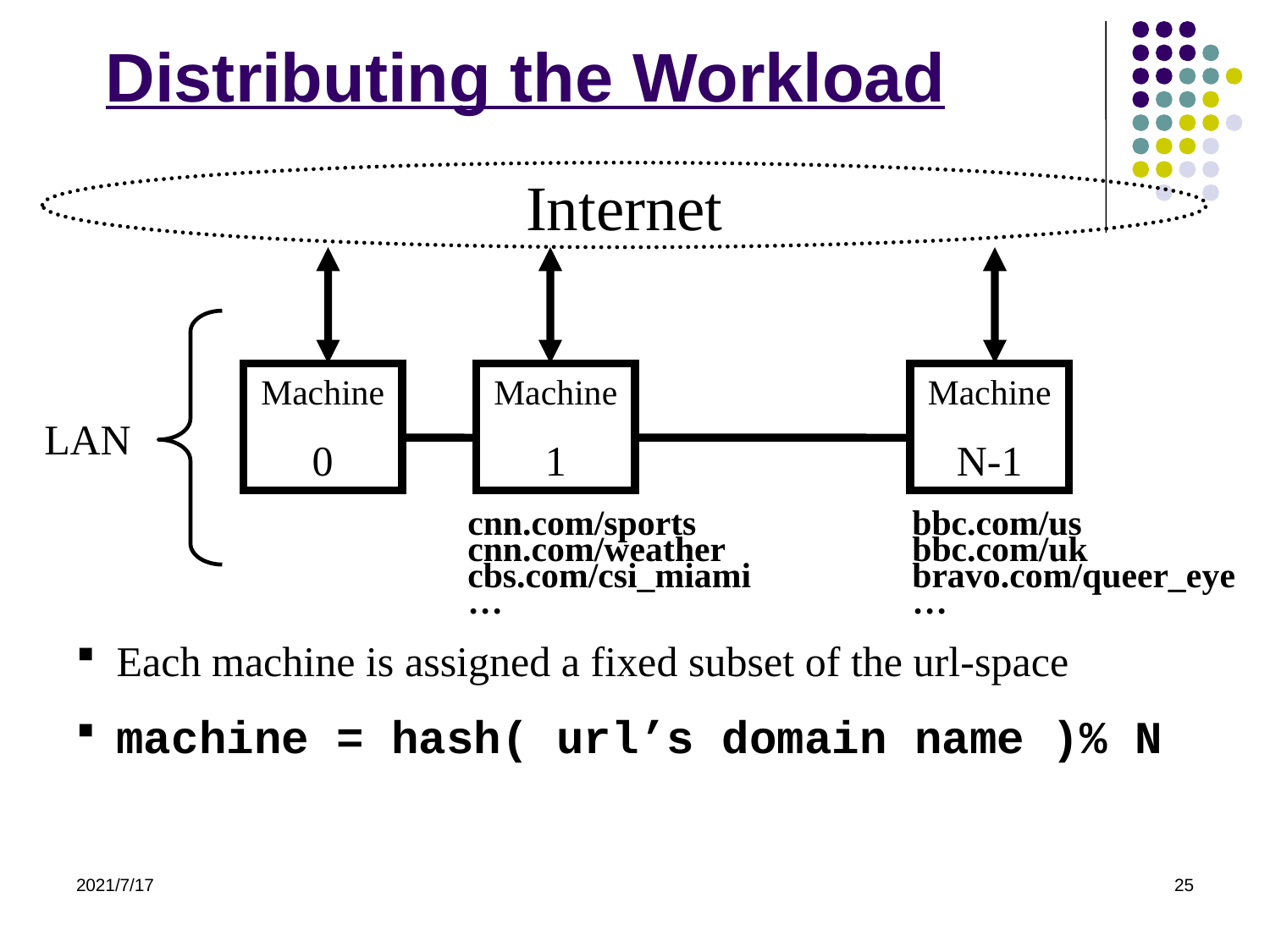

Distributing the Workload
Internet

Machine
0
Machine
1
Machine
N-1
LAN

cnn.com/sports
cnn.com/weather
cbs.com/csi_miami
…
bbc.com/us
bbc.com/uk
bravo.com/queer_eye
…
 Each machine is assigned a fixed subset of the url-space
 machine = hash( url’s domain name )% N
2021/7/17
25